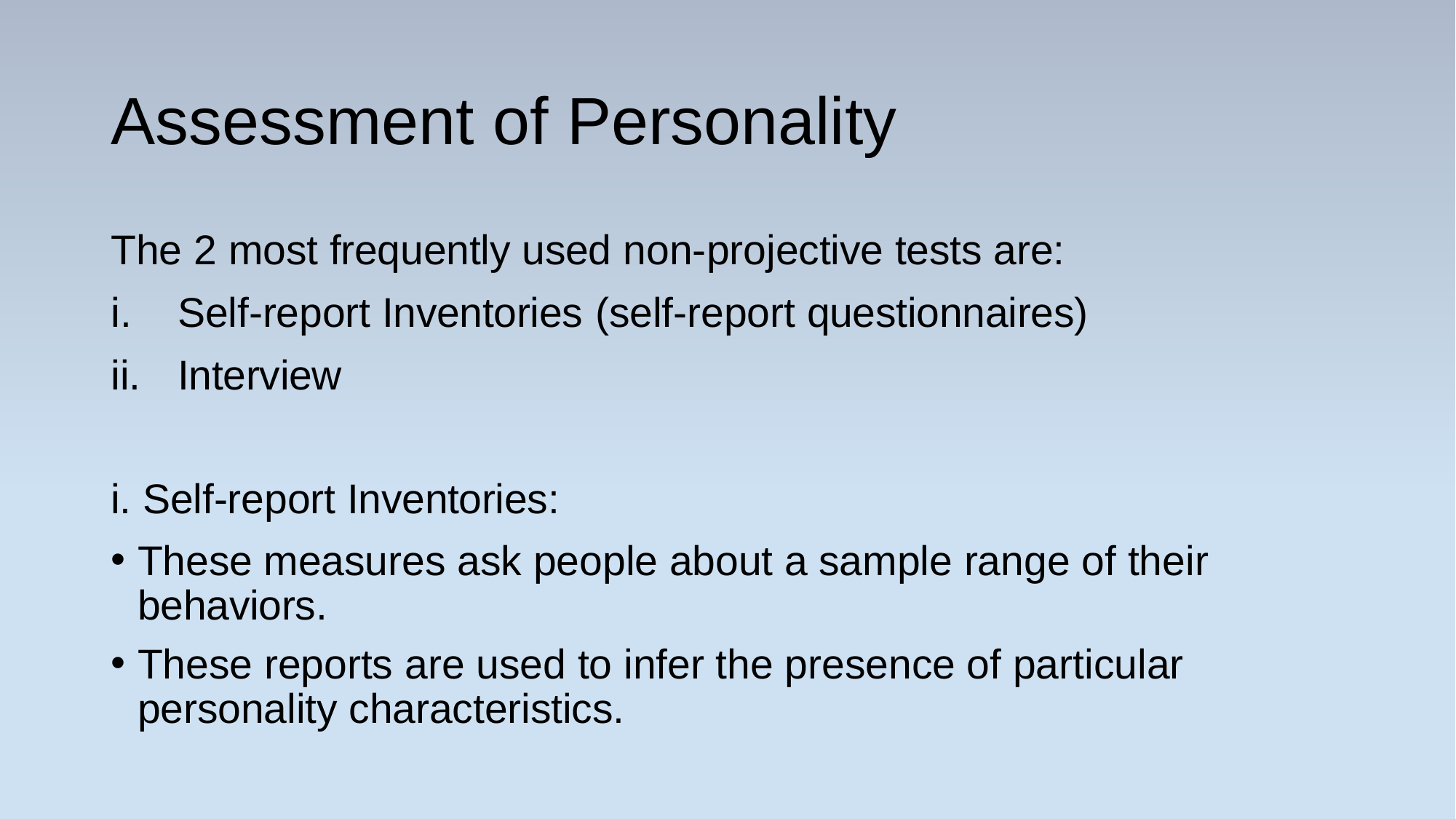

# Assessment of Personality
The 2 most frequently used non-projective tests are:
Self-report Inventories (self-report questionnaires)
Interview

i. Self-report Inventories:
These measures ask people about a sample range of their behaviors.
These reports are used to infer the presence of particular personality characteristics.